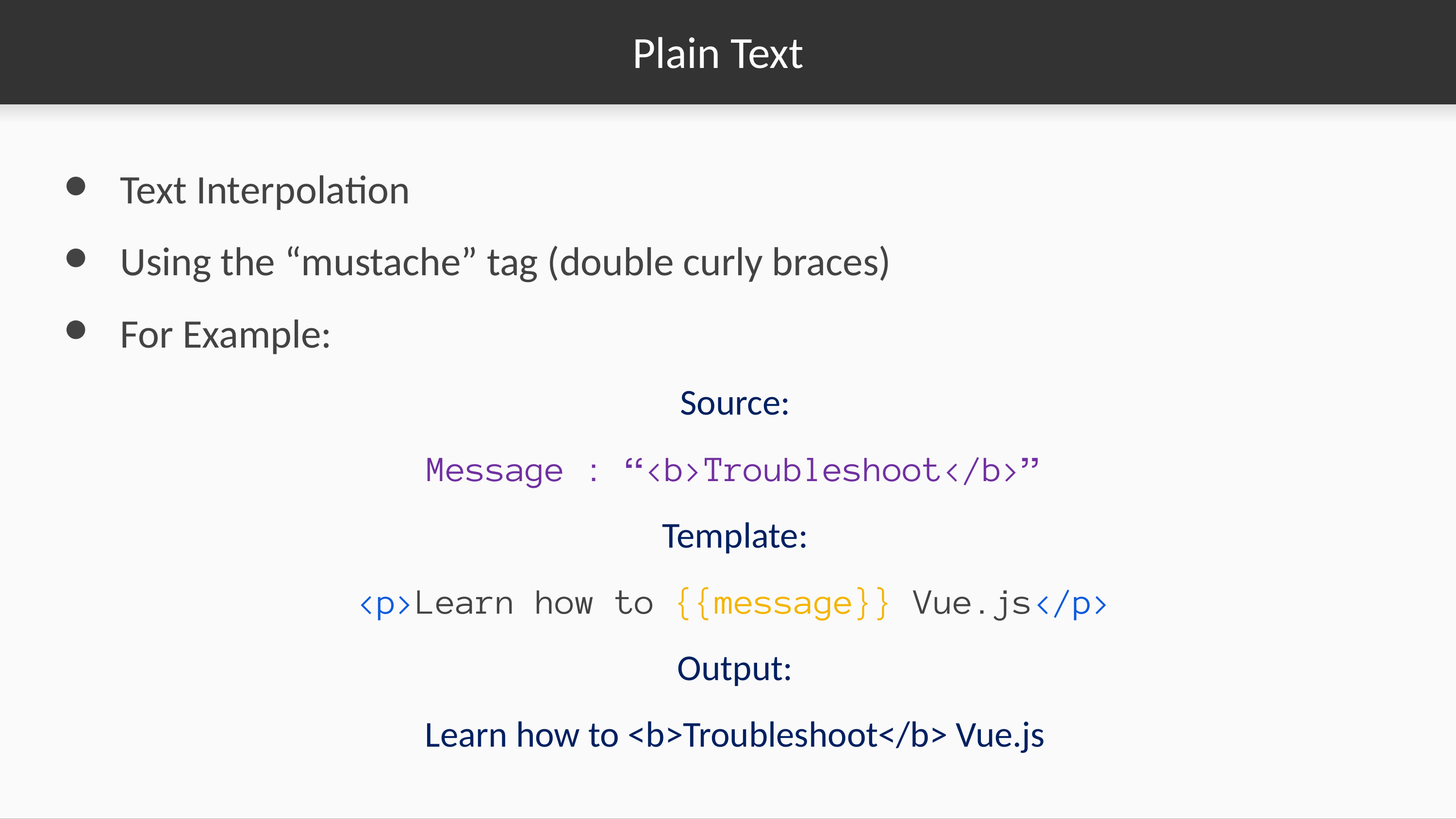

# Plain Text
Text Interpolation
Using the “mustache” tag (double curly braces)
For Example:
Source:
Message : “<b>Troubleshoot</b>”
Template:
<p>Learn how to {{message}} Vue.js</p>
Output:
Learn how to <b>Troubleshoot</b> Vue.js